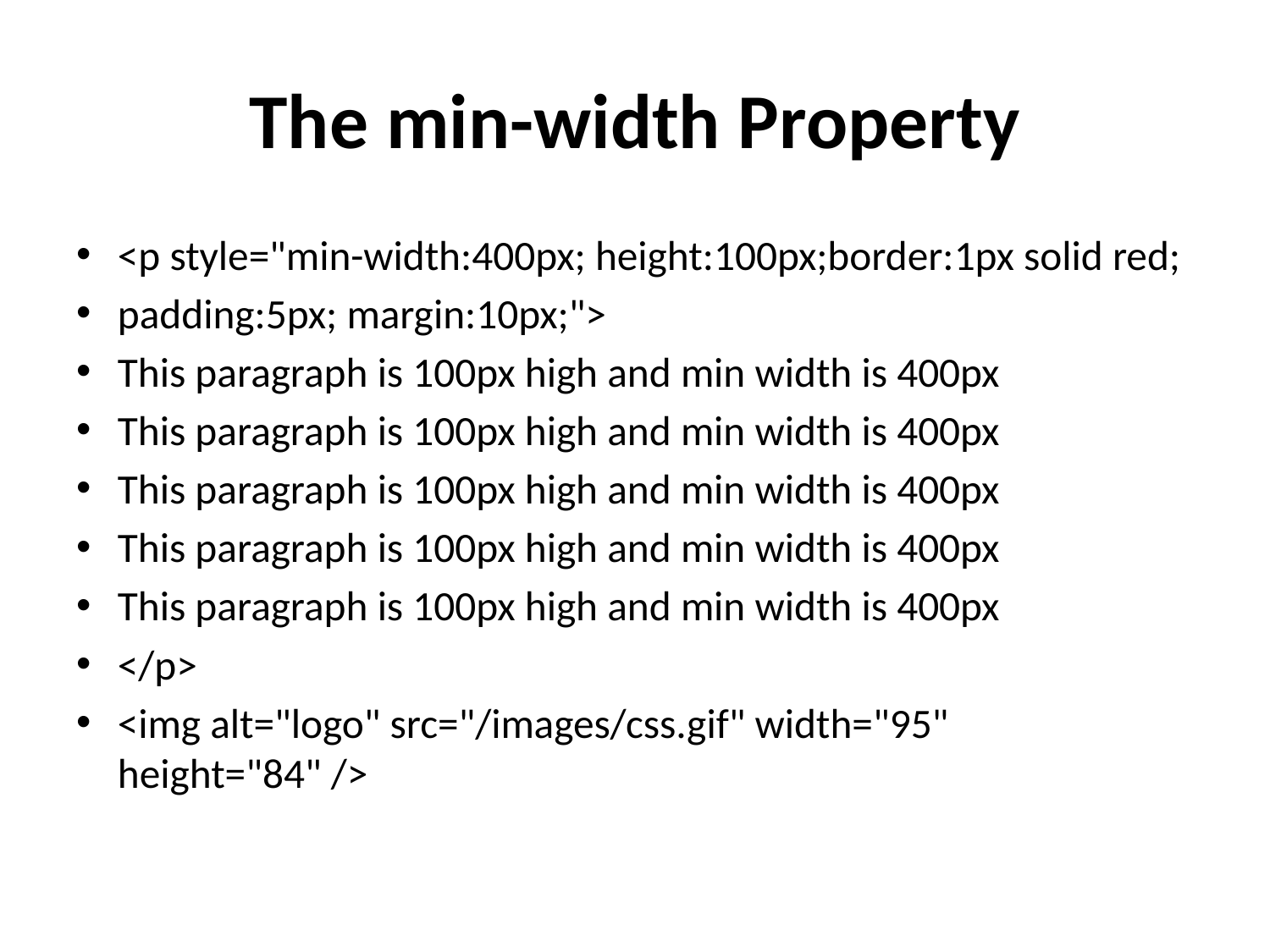

# The min-width Property
<p style="min-width:400px; height:100px;border:1px solid red;
padding:5px; margin:10px;">
This paragraph is 100px high and min width is 400px
This paragraph is 100px high and min width is 400px
This paragraph is 100px high and min width is 400px
This paragraph is 100px high and min width is 400px
This paragraph is 100px high and min width is 400px
</p>
<img alt="logo" src="/images/css.gif" width="95" height="84" />